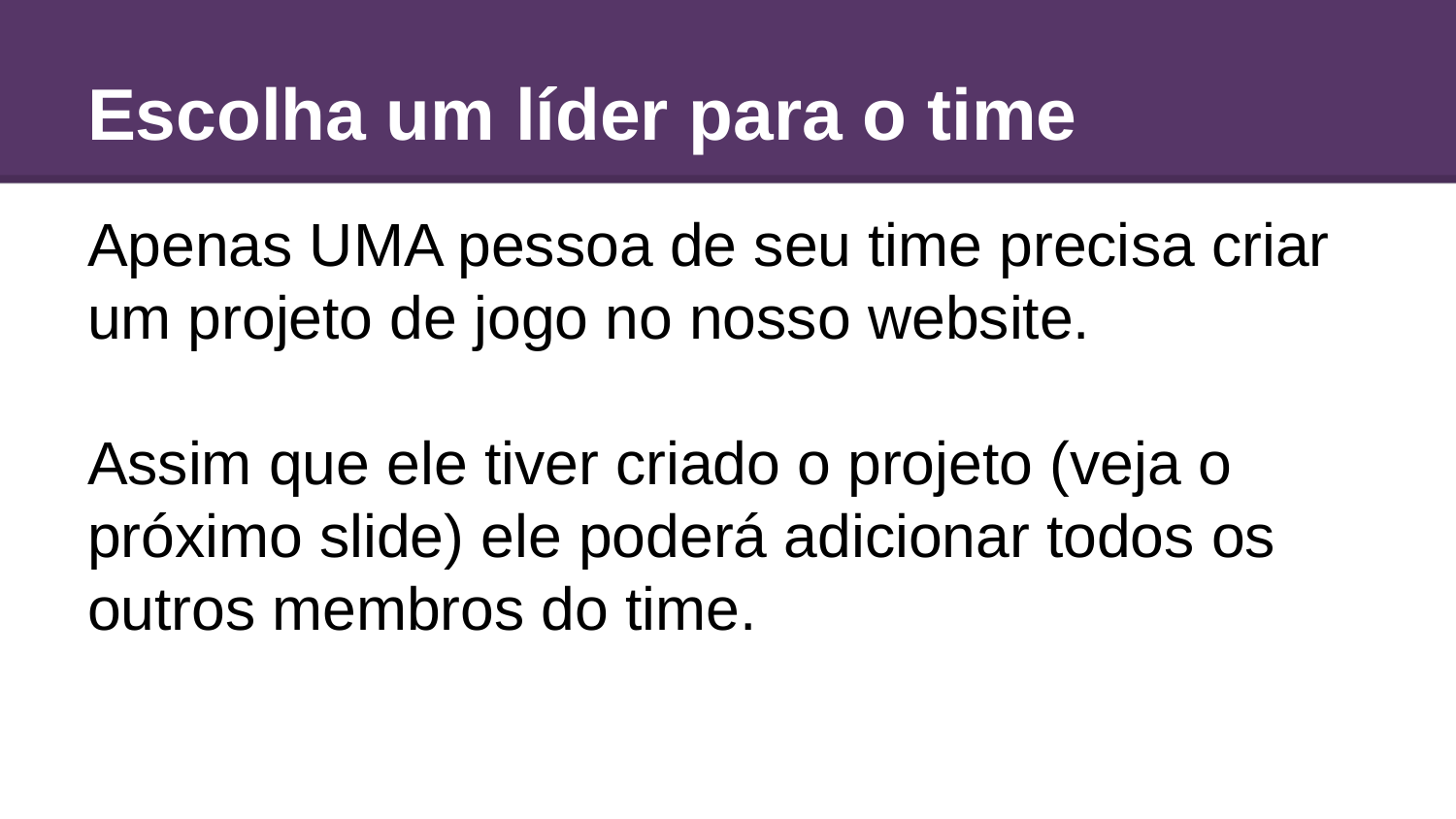

# Escolha um líder para o time
Apenas UMA pessoa de seu time precisa criar um projeto de jogo no nosso website.

Assim que ele tiver criado o projeto (veja o próximo slide) ele poderá adicionar todos os outros membros do time.